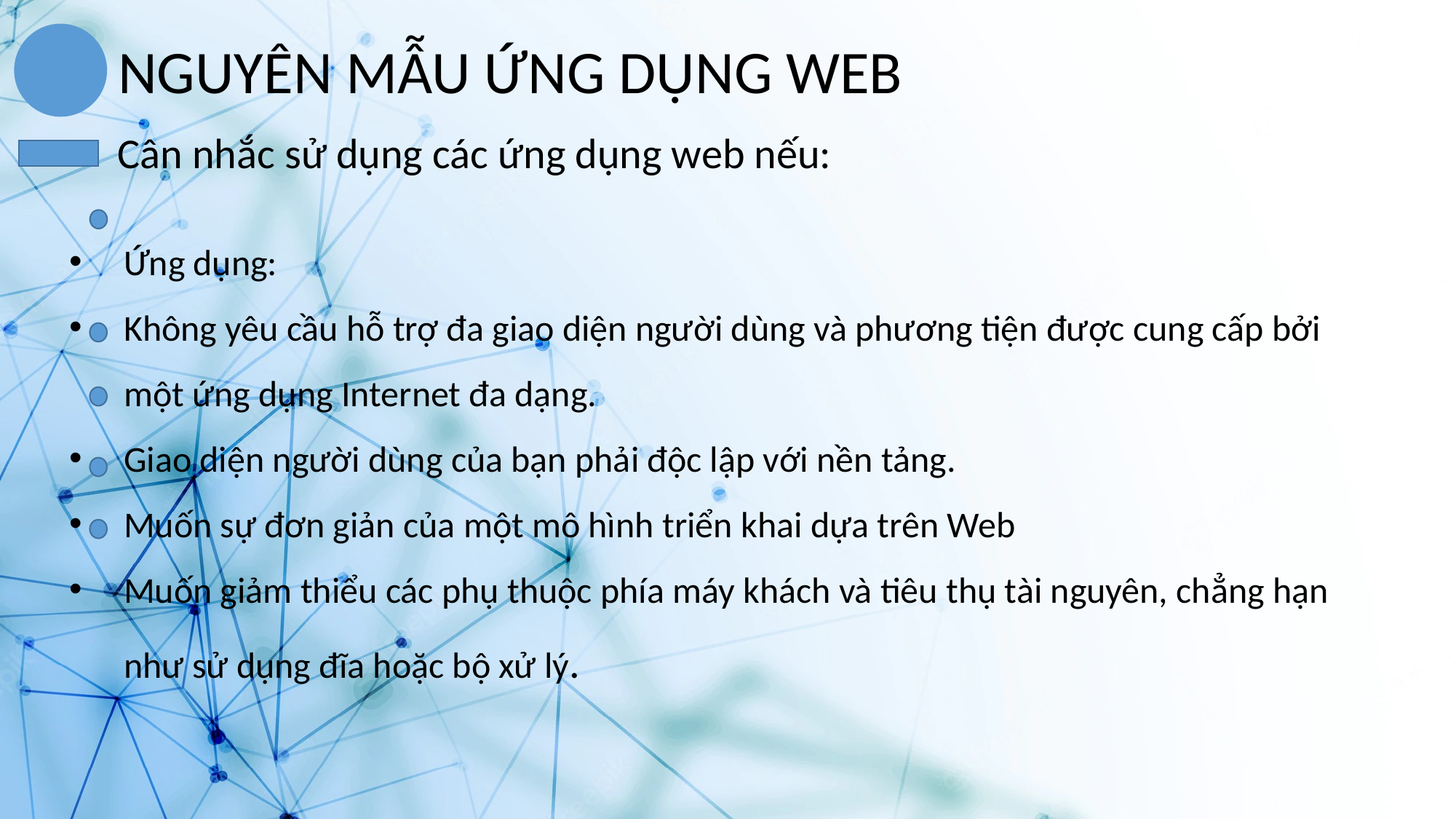

NGUYÊN MẪU ỨNG DỤNG WEB
Cân nhắc sử dụng các ứng dụng web nếu:

Ứng dụng:
Không yêu cầu hỗ trợ đa giao diện người dùng và phương tiện được cung cấp bởi một ứng dụng Internet đa dạng.
Giao diện người dùng của bạn phải độc lập với nền tảng.
Muốn sự đơn giản của một mô hình triển khai dựa trên Web
Muốn giảm thiểu các phụ thuộc phía máy khách và tiêu thụ tài nguyên, chẳng hạn như sử dụng đĩa hoặc bộ xử lý.